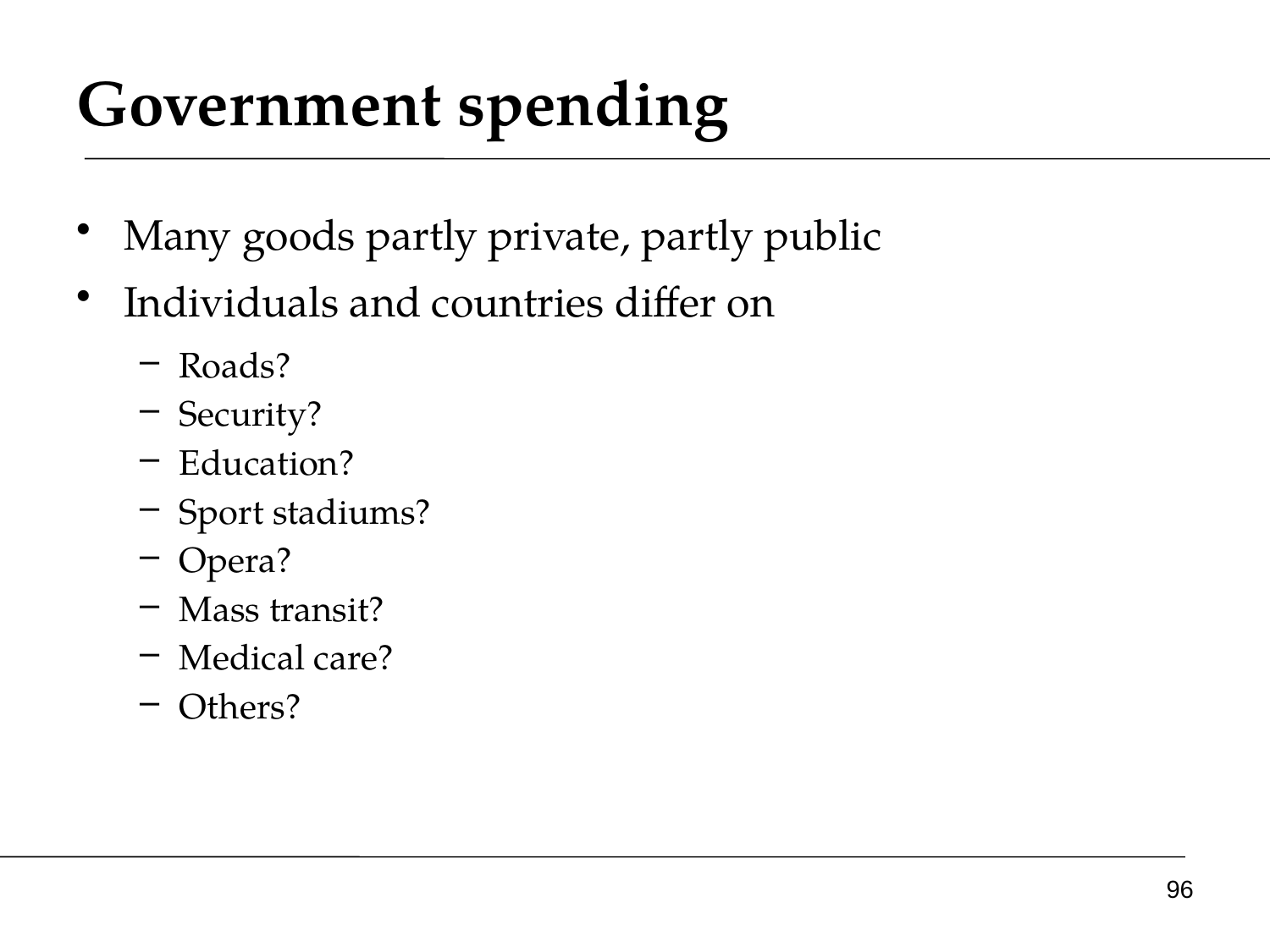

# Government spending
Many goods partly private, partly public
Individuals and countries differ on
Roads?
Security?
Education?
Sport stadiums?
Opera?
Mass transit?
Medical care?
Others?
96